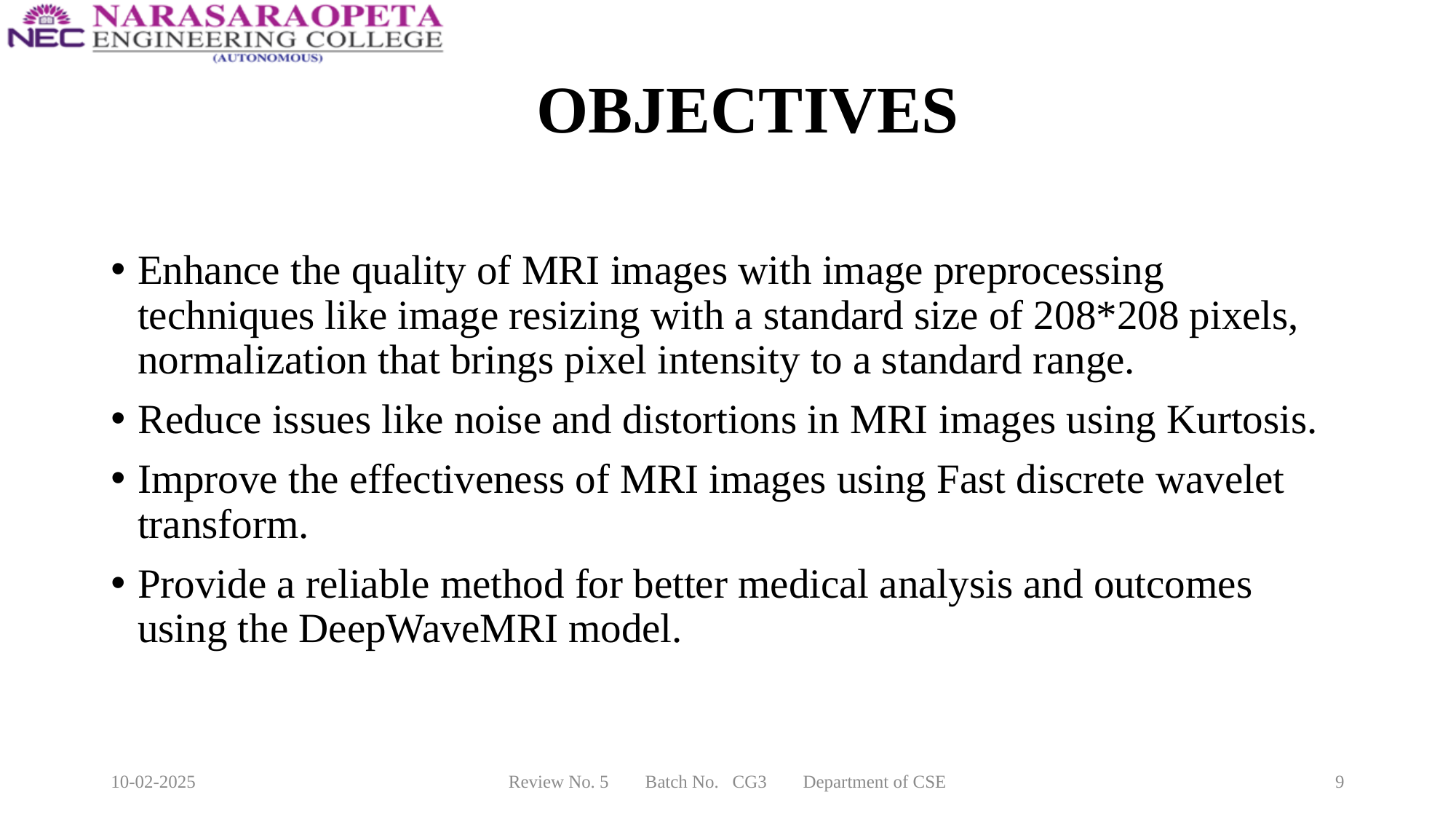

# OBJECTIVES

Enhance the quality of MRI images with image preprocessing techniques like image resizing with a standard size of 208*208 pixels, normalization that brings pixel intensity to a standard range.
Reduce issues like noise and distortions in MRI images using Kurtosis.
Improve the effectiveness of MRI images using Fast discrete wavelet transform.
Provide a reliable method for better medical analysis and outcomes using the DeepWaveMRI model.
10-02-2025
Review No. 5        Batch No.   CG3        Department of CSE
9